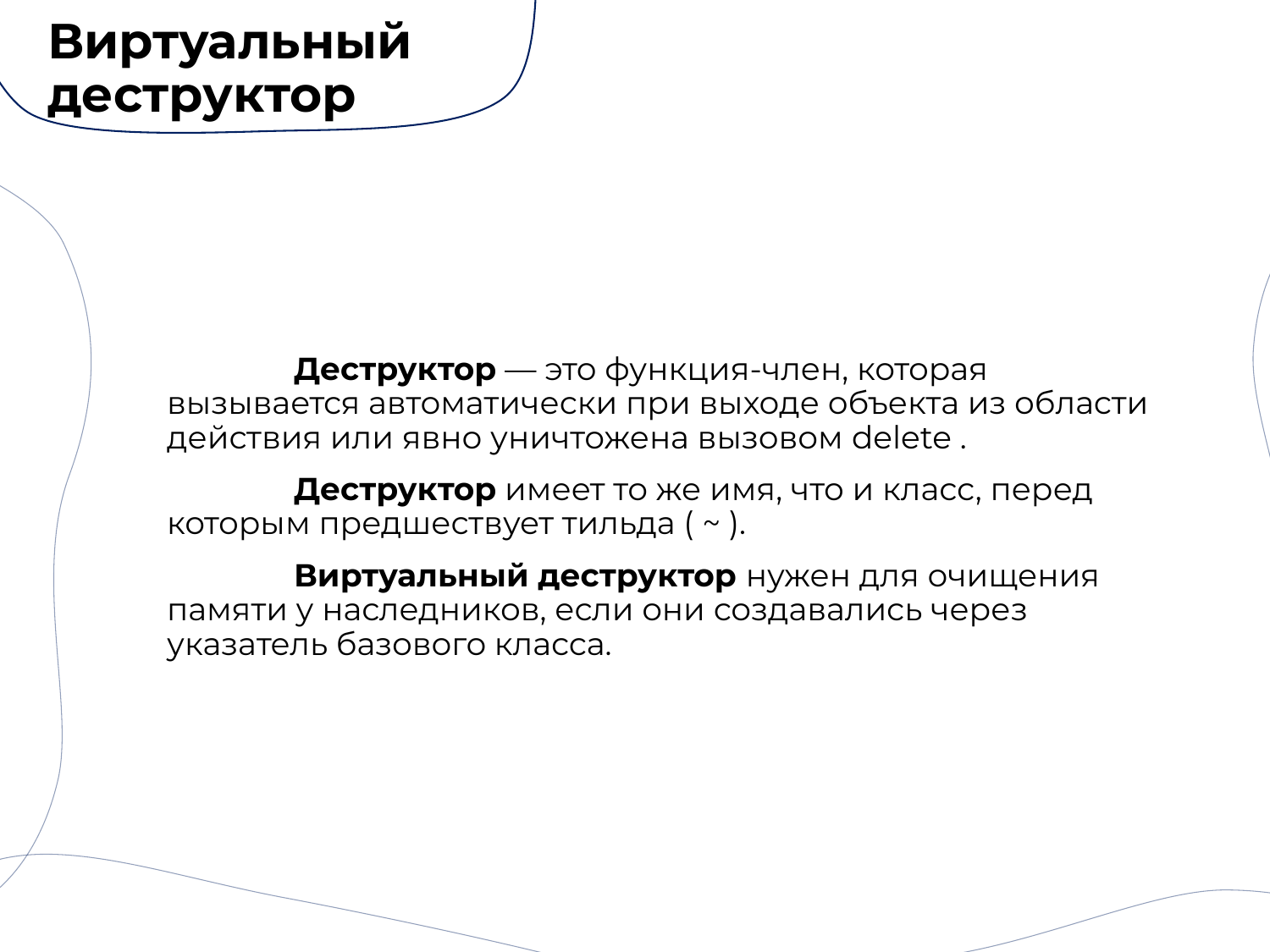

# Виртуальный деструктор
	Деструктор — это функция-член, которая вызывается автоматически при выходе объекта из области действия или явно уничтожена вызовом delete .
	Деструктор имеет то же имя, что и класс, перед которым предшествует тильда ( ~ ).
	Виртуальный деструктор нужен для очищения памяти у наследников, если они создавались через указатель базового класса.